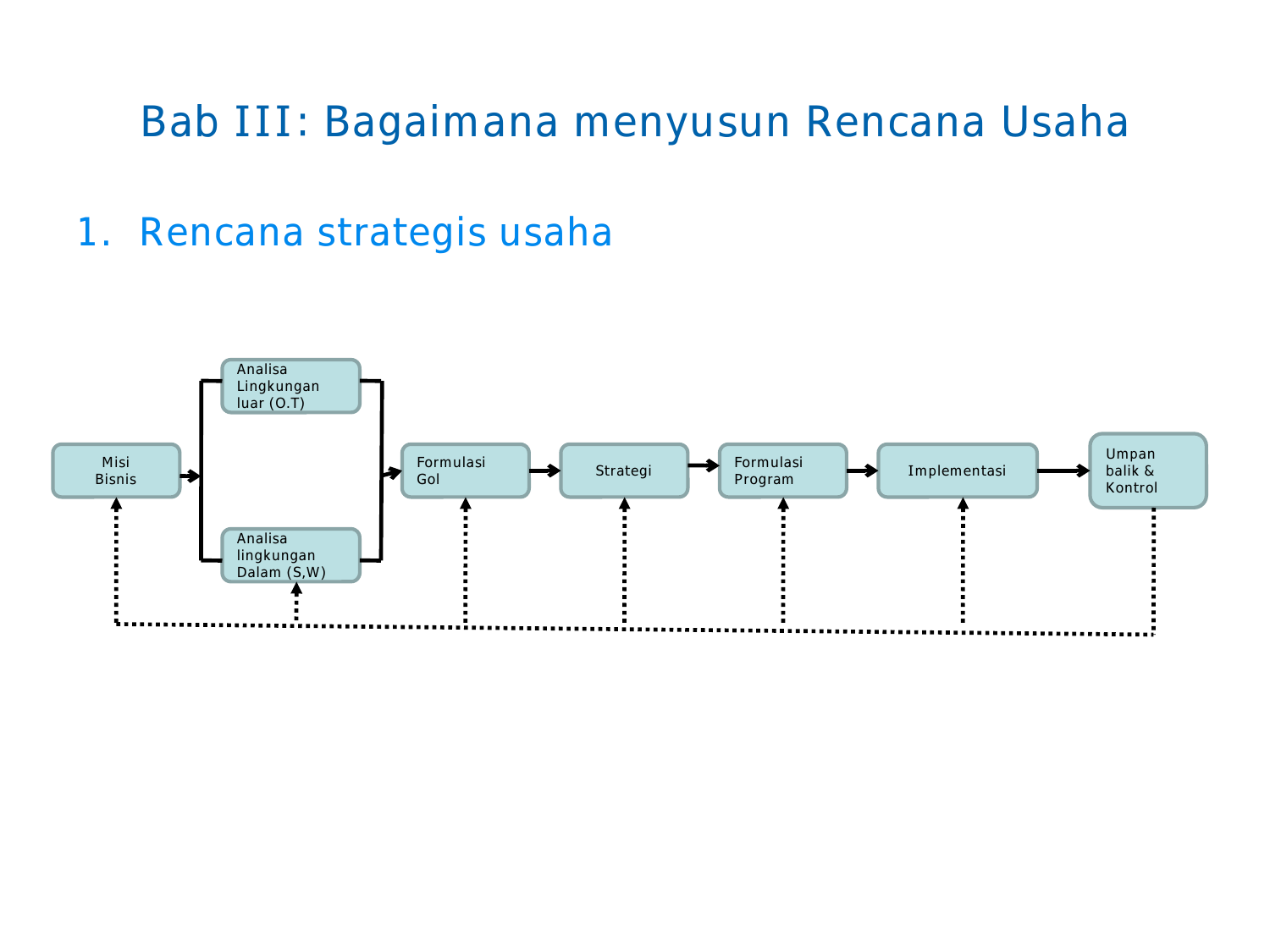

# Bab III: Bagaimana menyusun Rencana Usaha
Rencana strategis usaha

Analisa
Lingkungan luar (O.T)
Umpan balik &
Kontrol
Misi
Bisnis
Formulasi
Gol
Strategi

Formulasi
Program

Implementasi
Analisa
lingkungan
Dalam (S,W)
LDKJFAK